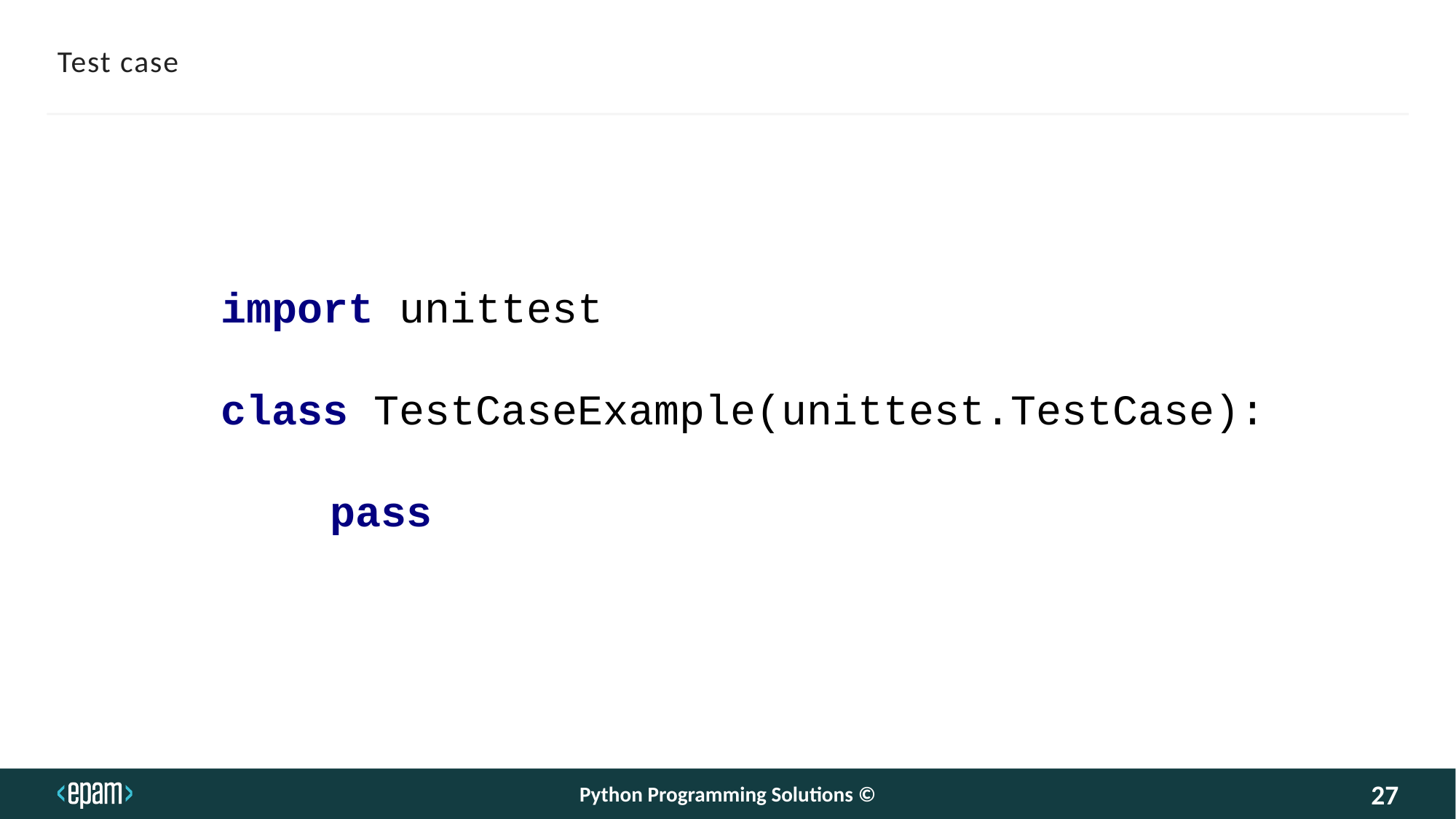

Test case
import unittest
class TestCaseExample(unittest.TestCase):
	pass
Python Programming Solutions ©
27